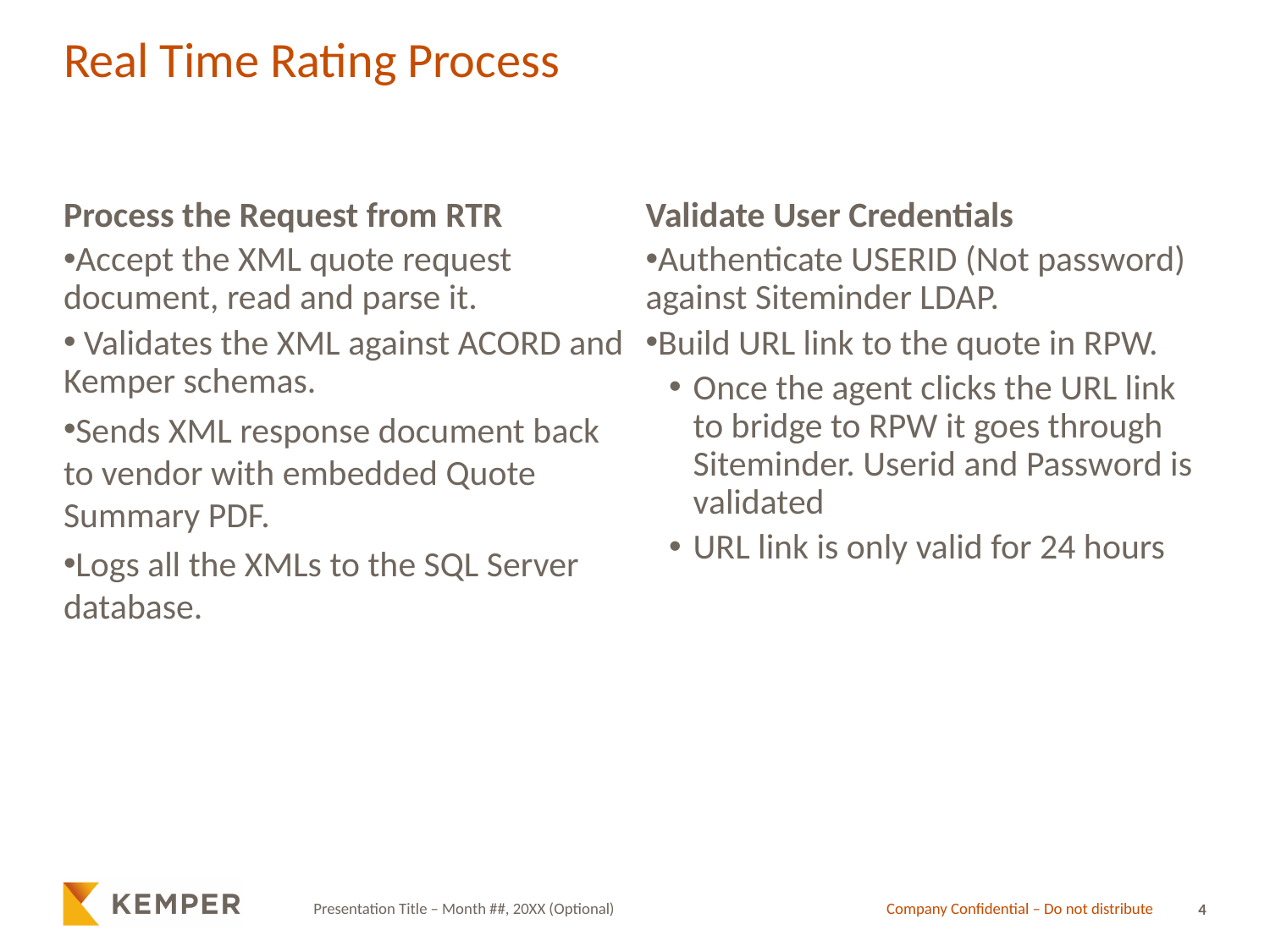

# Real Time Rating Process
Process the Request from RTR
Accept the XML quote request document, read and parse it.
 Validates the XML against ACORD and Kemper schemas.
Sends XML response document back to vendor with embedded Quote Summary PDF.
Logs all the XMLs to the SQL Server database.
Validate User Credentials
Authenticate USERID (Not password) against Siteminder LDAP.
Build URL link to the quote in RPW.
Once the agent clicks the URL link to bridge to RPW it goes through Siteminder. Userid and Password is validated
URL link is only valid for 24 hours